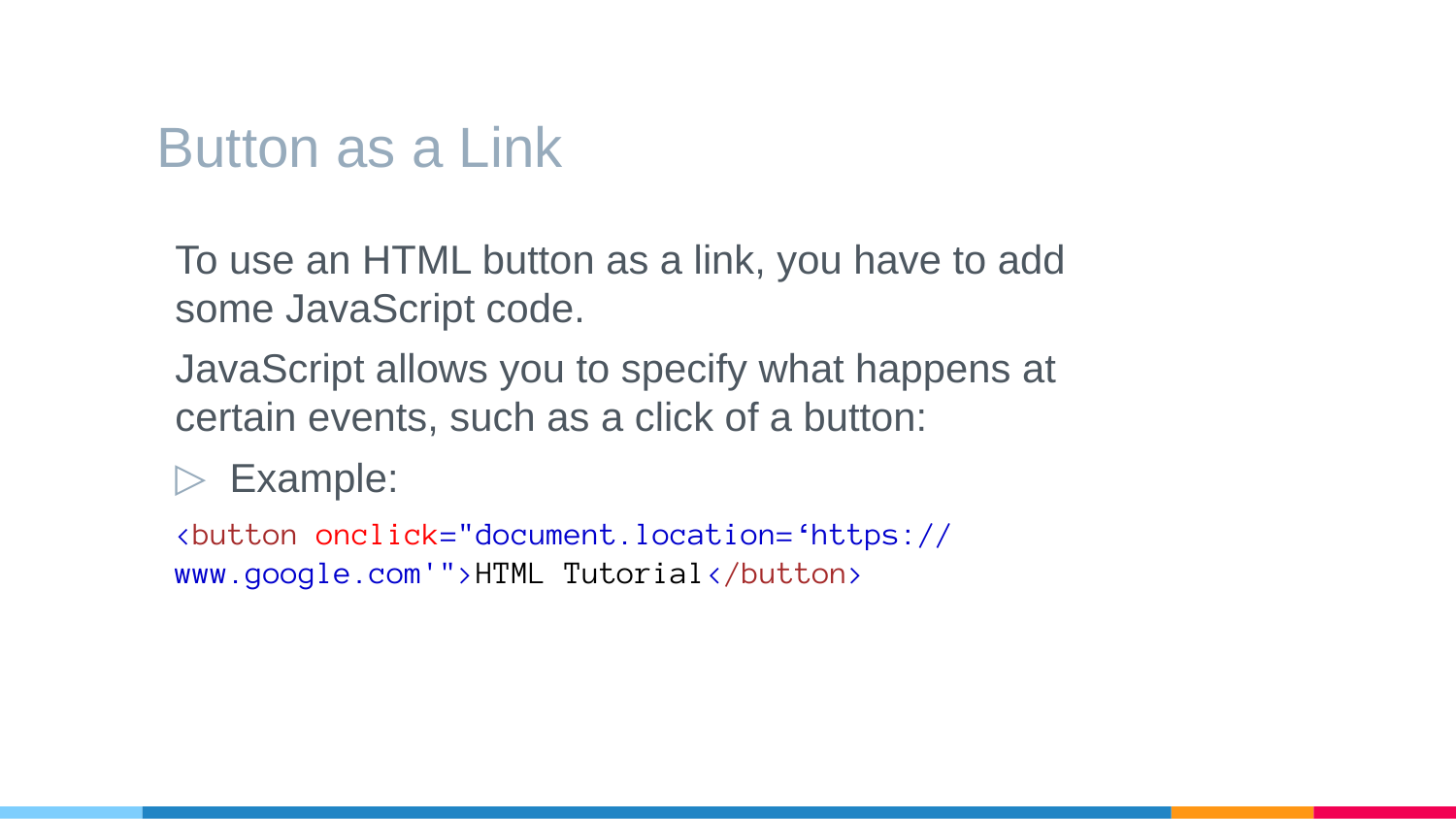

# Button as a Link
To use an HTML button as a link, you have to add some JavaScript code.
JavaScript allows you to specify what happens at certain events, such as a click of a button:
Example:
<button onclick="document.location=‘https://www.google.com'">HTML Tutorial</button>
35